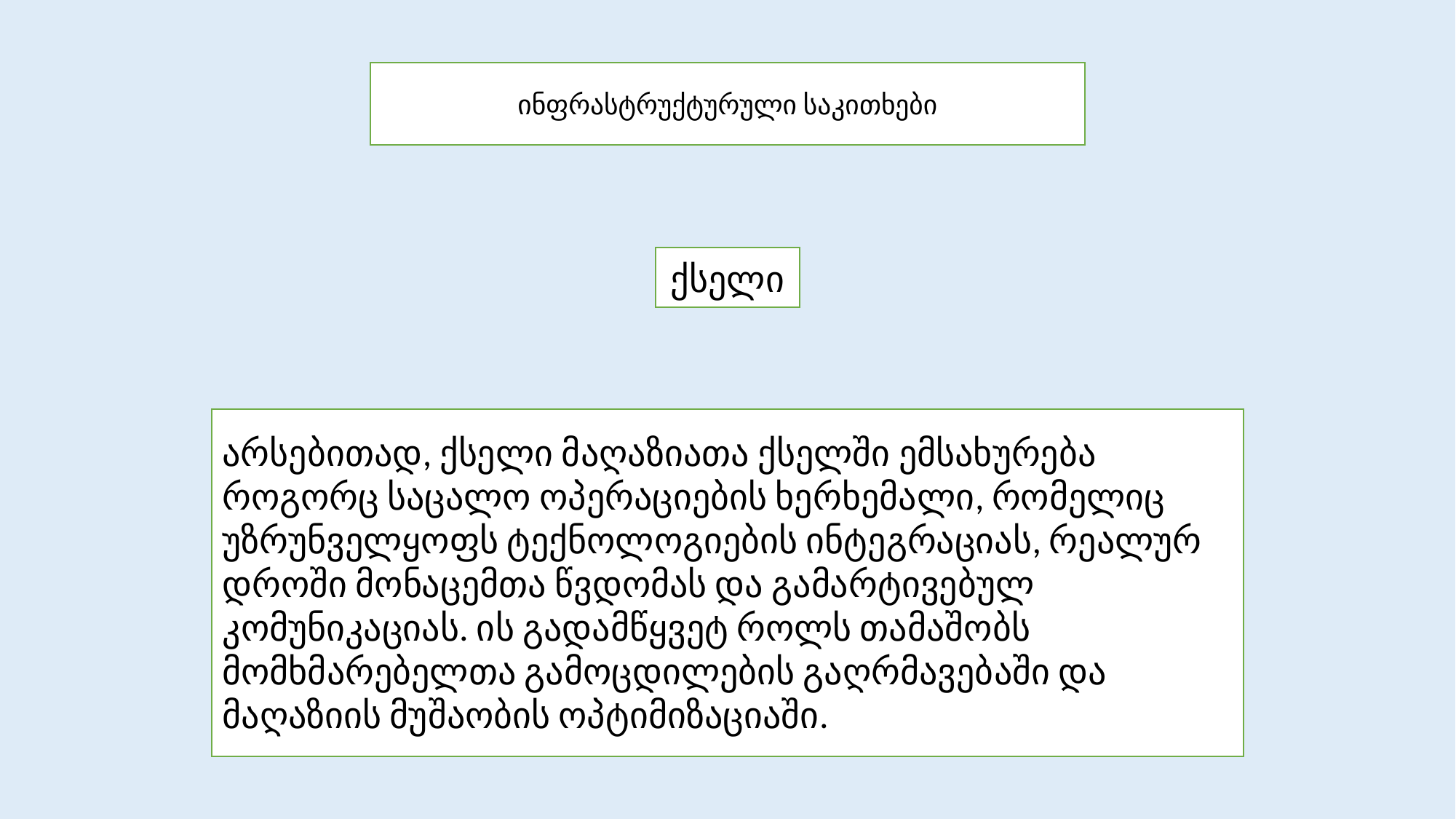

ინფრასტრუქტურული საკითხები
ქსელი
არსებითად, ქსელი მაღაზიათა ქსელში ემსახურება როგორც საცალო ოპერაციების ხერხემალი, რომელიც უზრუნველყოფს ტექნოლოგიების ინტეგრაციას, რეალურ დროში მონაცემთა წვდომას და გამარტივებულ კომუნიკაციას. ის გადამწყვეტ როლს თამაშობს მომხმარებელთა გამოცდილების გაღრმავებაში და მაღაზიის მუშაობის ოპტიმიზაციაში.